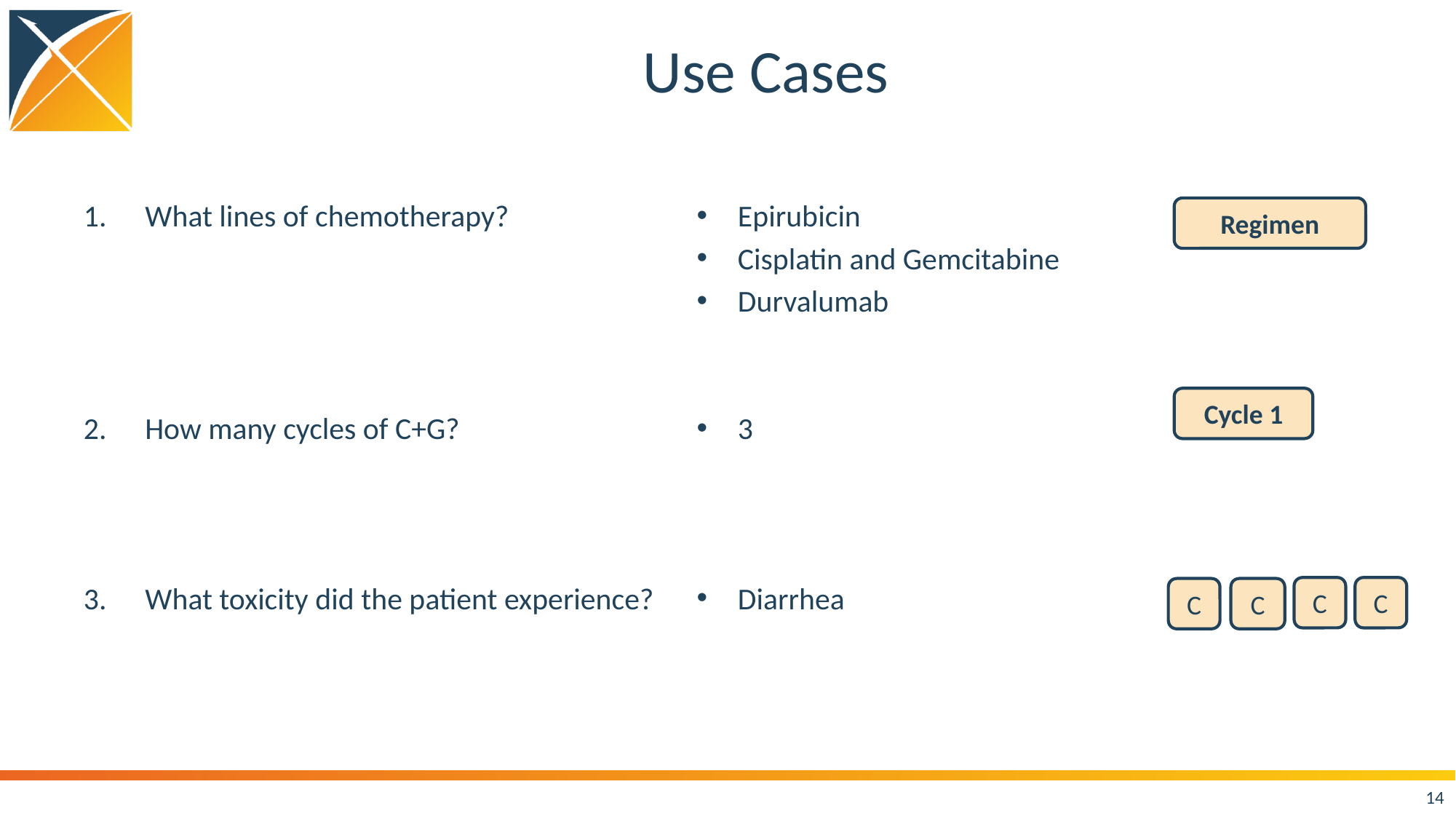

# Use Cases
What lines of chemotherapy?

How many cycles of C+G?

What toxicity did the patient experience?
Epirubicin
Cisplatin and Gemcitabine
Durvalumab

3

Diarrhea
Regimen
Cycle 1
C
C
C
C
14